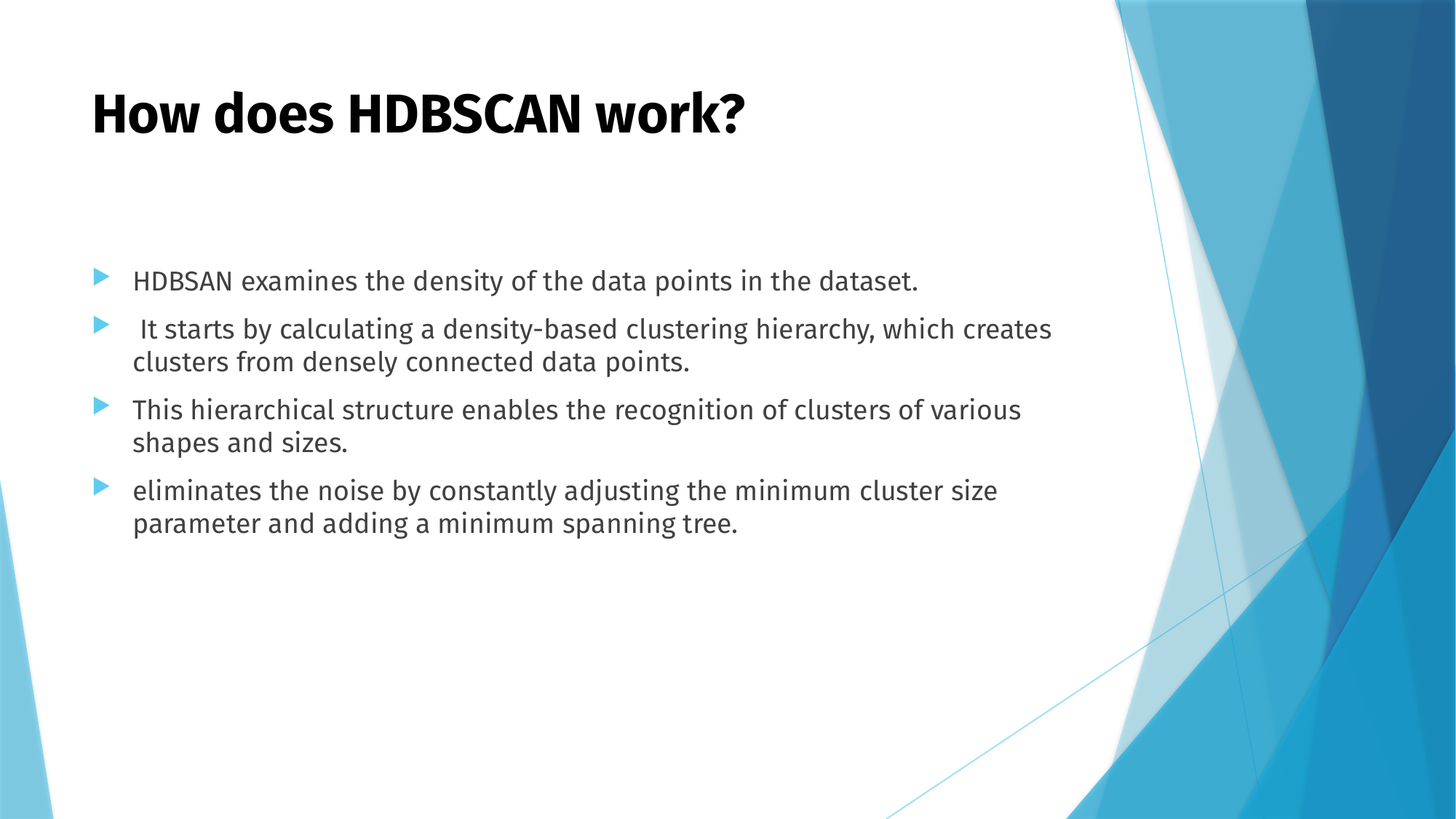

# How does HDBSCAN work?
HDBSAN examines the density of the data points in the dataset.
 It starts by calculating a density-based clustering hierarchy, which creates clusters from densely connected data points.
This hierarchical structure enables the recognition of clusters of various shapes and sizes.
eliminates the noise by constantly adjusting the minimum cluster size parameter and adding a minimum spanning tree.